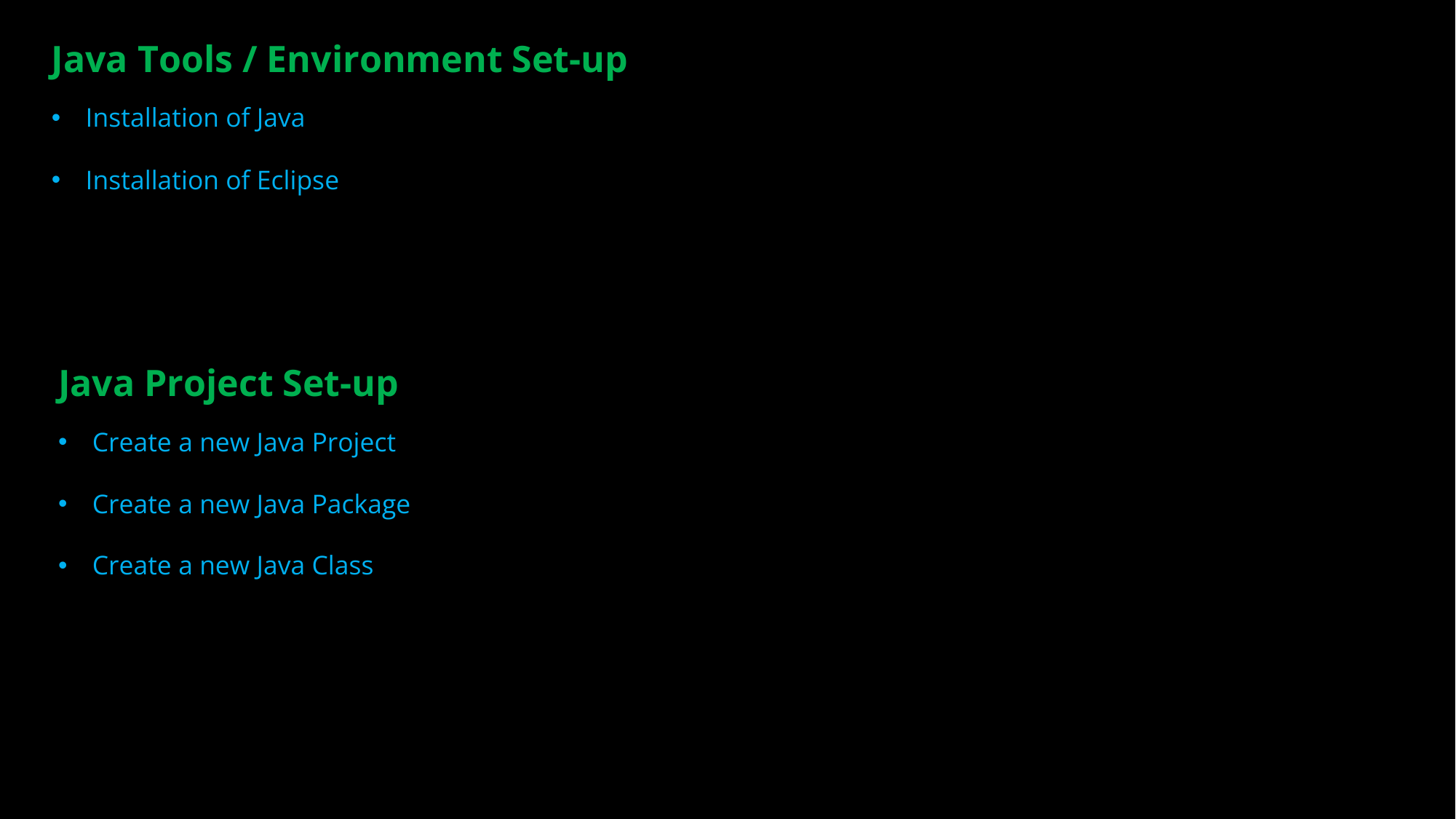

Java Tools / Environment Set-up
Installation of Java

Installation of Eclipse
Java Project Set-up
Create a new Java Project

Create a new Java Package

Create a new Java Class